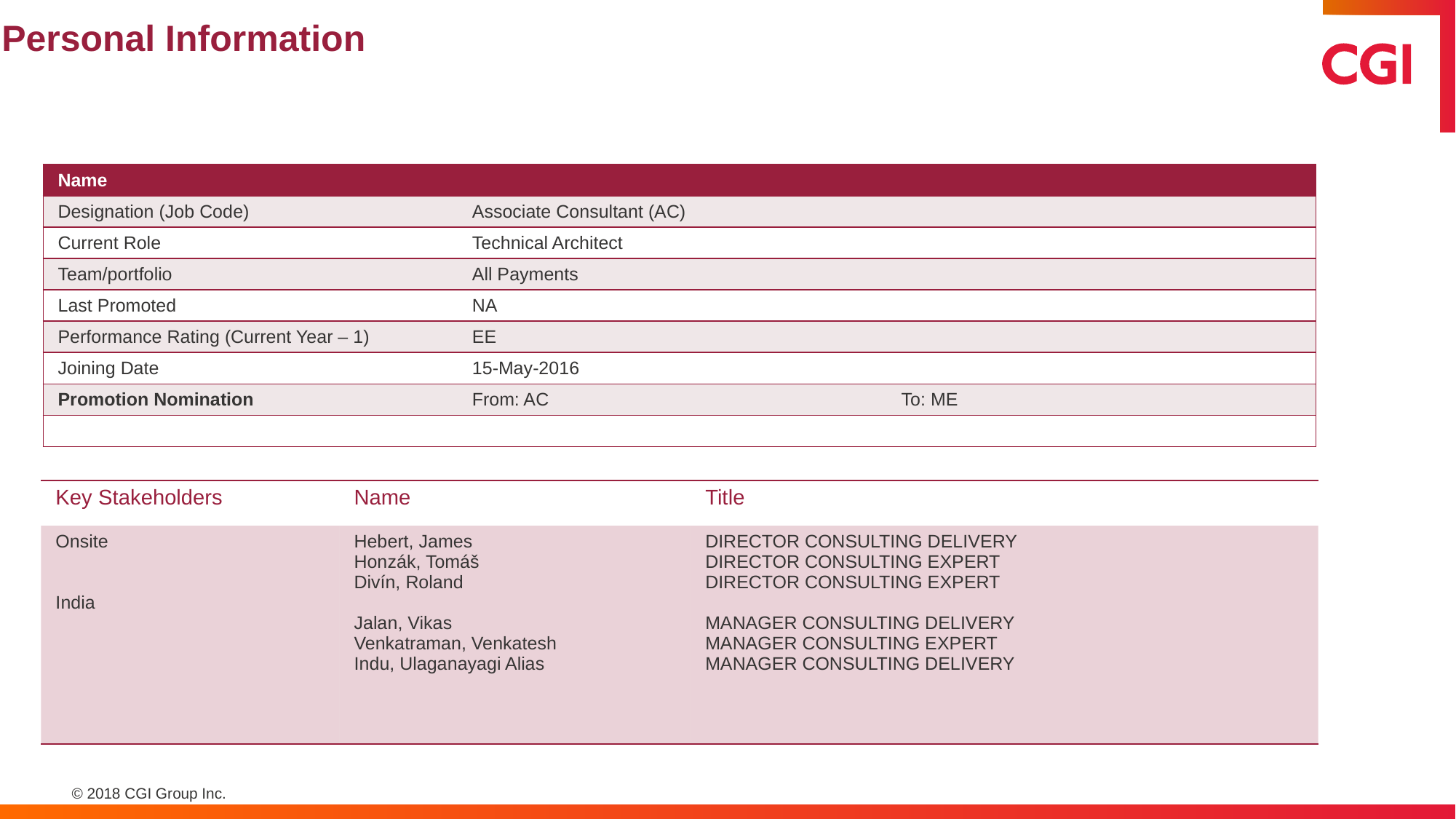

# Personal Information
| Name |  |  |
| --- | --- | --- |
| Designation (Job Code) | Associate Consultant (AC) |  |
| Current Role | Technical Architect |  |
| Team/portfolio | All Payments |  |
| Last Promoted | NA |  |
| Performance Rating (Current Year – 1) | EE |  |
| Joining Date | 15-May-2016 |  |
| Promotion Nomination | From: AC | To: ME |
|  |  |  |
| Key Stakeholders | Name | Title |
| --- | --- | --- |
| Onsite India | Hebert, James Honzák, Tomáš Divín, Roland Jalan, Vikas Venkatraman, Venkatesh Indu, Ulaganayagi Alias | DIRECTOR CONSULTING DELIVERY DIRECTOR CONSULTING EXPERT DIRECTOR CONSULTING EXPERT MANAGER CONSULTING DELIVERY MANAGER CONSULTING EXPERT MANAGER CONSULTING DELIVERY |